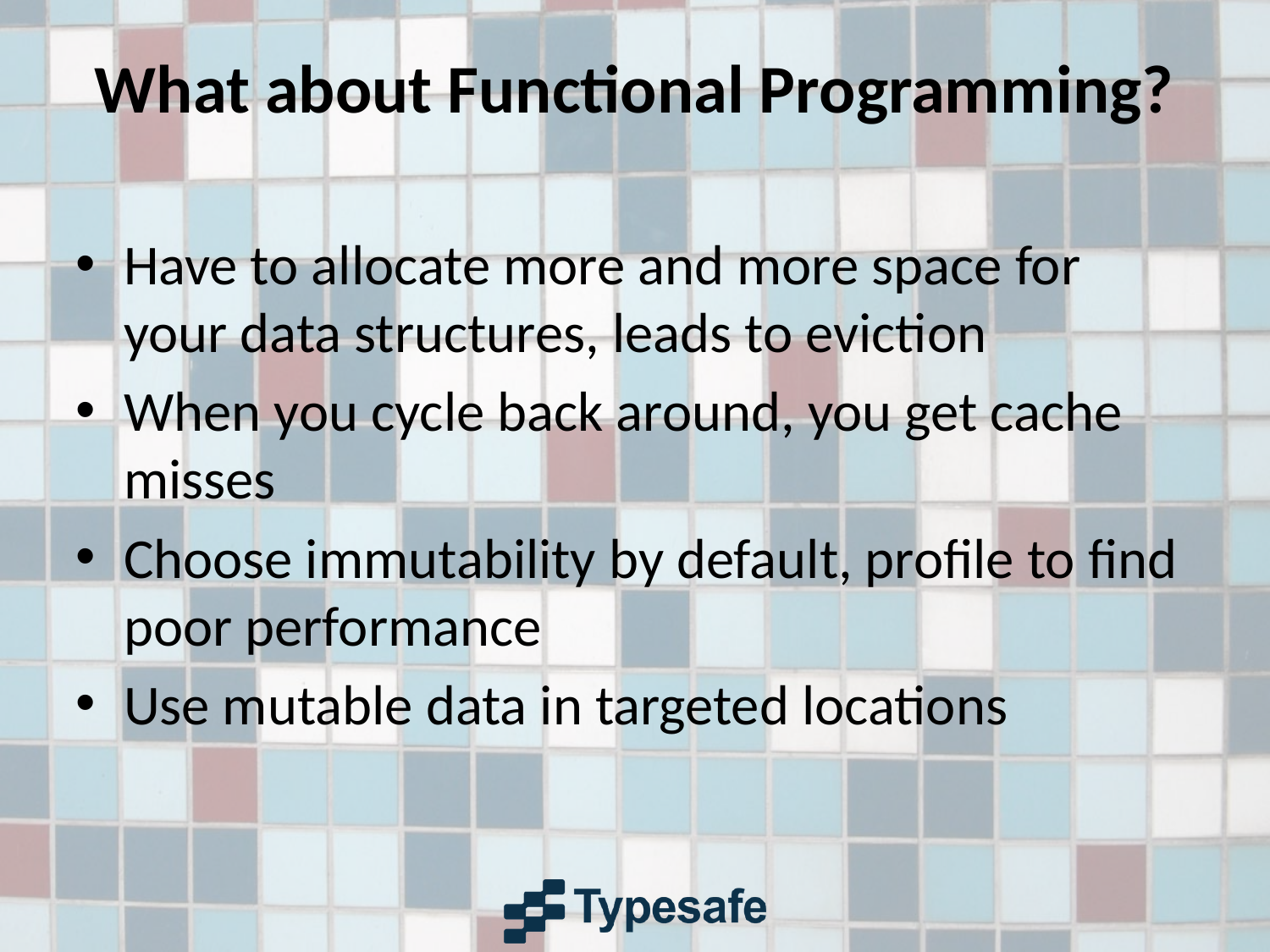

# What about Functional Programming?
Have to allocate more and more space for your data structures, leads to eviction
When you cycle back around, you get cache misses
Choose immutability by default, profile to find poor performance
Use mutable data in targeted locations